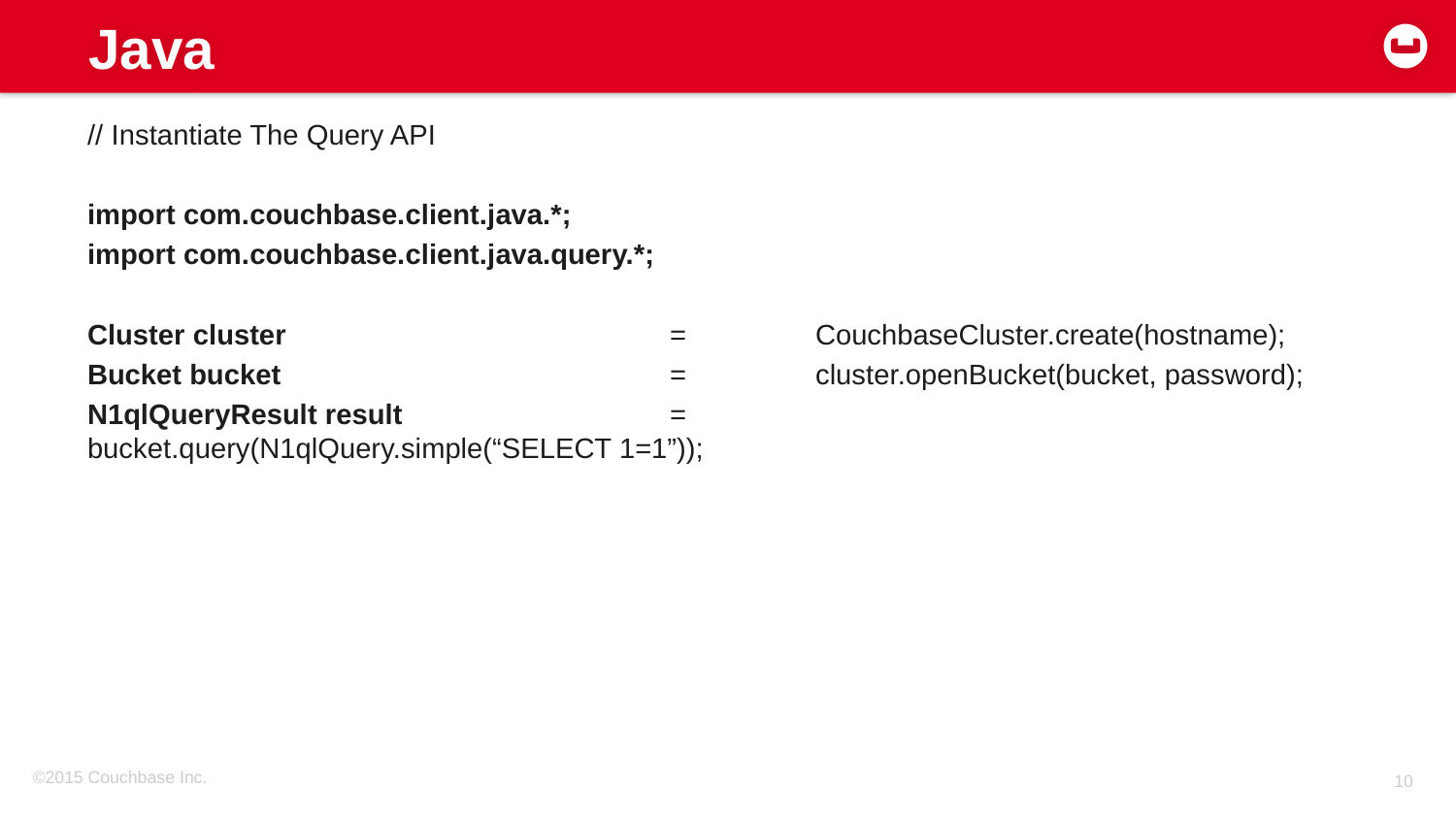

# Java
// Instantiate The Query API

import com.couchbase.client.java.*;
import com.couchbase.client.java.query.*;

Cluster cluster			=	CouchbaseCluster.create(hostname);
Bucket bucket			=	cluster.openBucket(bucket, password);
N1qlQueryResult result		=	bucket.query(N1qlQuery.simple(“SELECT 1=1”));